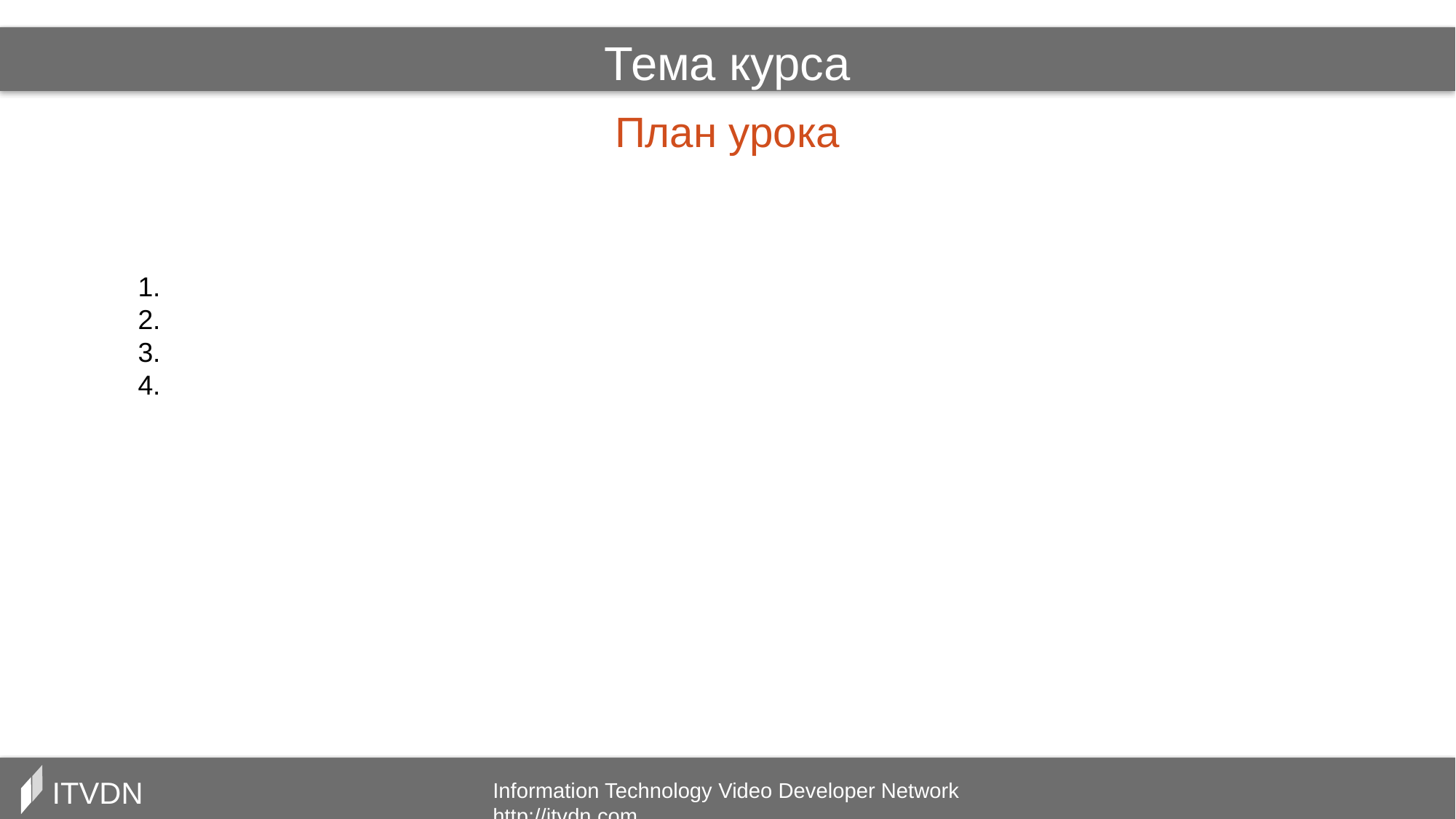

Тема курса
План урока
1.
2.
3.
4.

ITVDN
Information Technology Video Developer Network                                                       http://itvdn.com